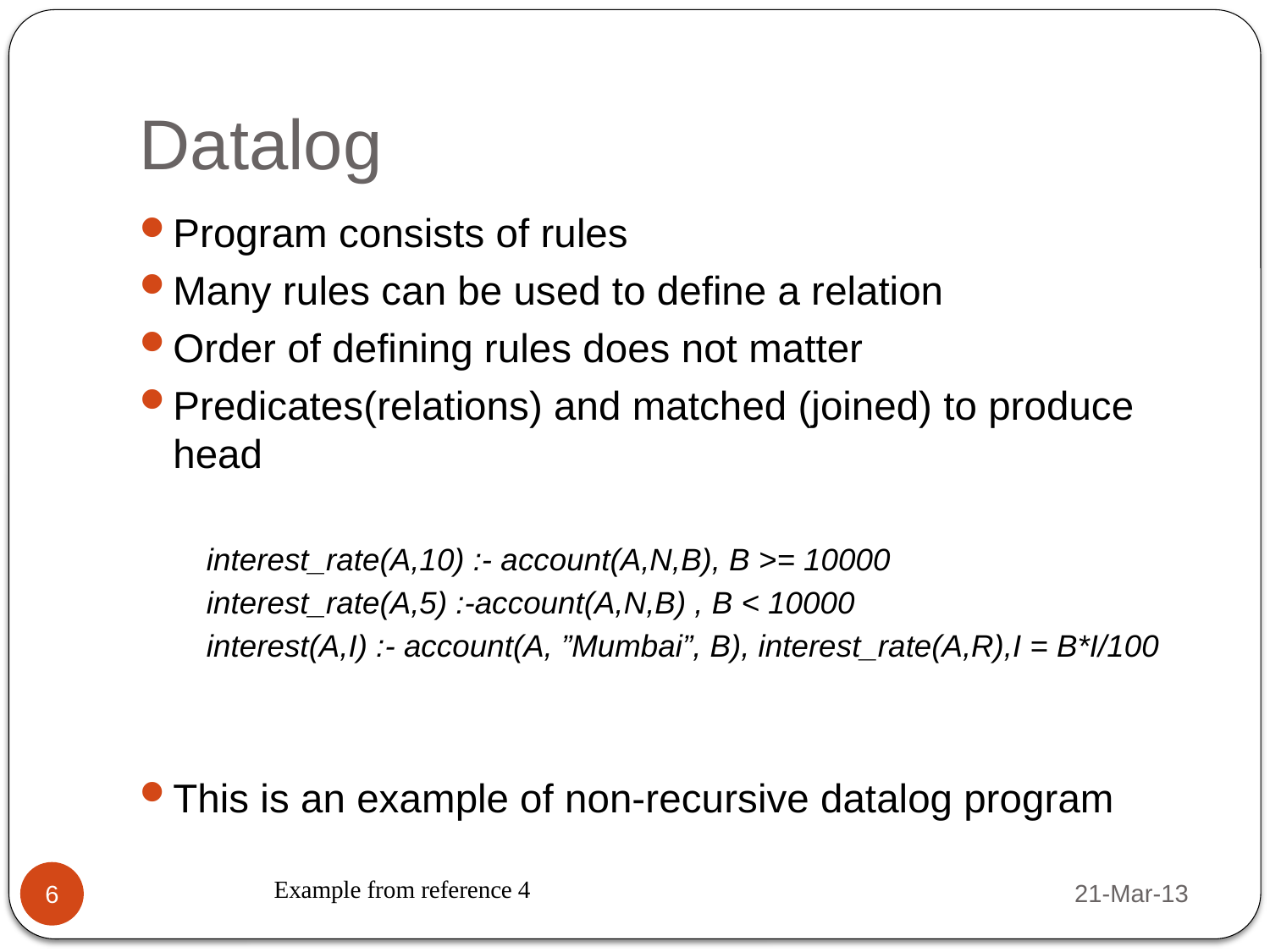

# Datalog
Program consists of rules
Many rules can be used to define a relation
Order of defining rules does not matter
Predicates(relations) and matched (joined) to produce head

interest_rate(A,10) :- account(A,N,B), B >= 10000
interest_rate(A,5) :-account(A,N,B) , B < 10000
interest(A,I) :- account(A, ”Mumbai”, B), interest_rate(A,R),I = B*I/100

This is an example of non-recursive datalog program

Example from reference 4
21-Mar-13
6